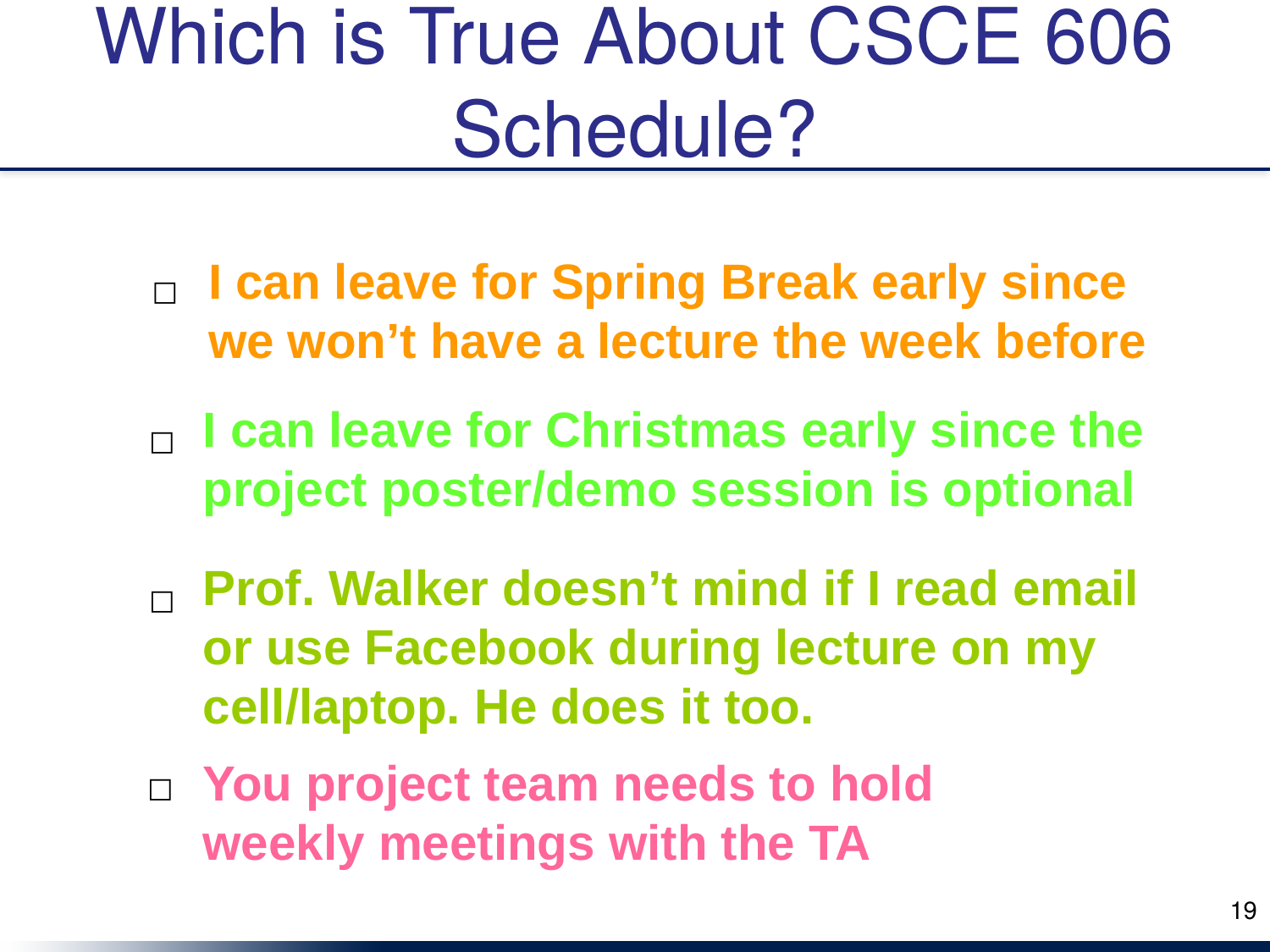

# Which is True About CSCE 606 Schedule?
I can leave for Spring Break early since we won’t have a lecture the week before
☐
I can leave for Christmas early since the project poster/demo session is optional
☐
Prof. Walker doesn’t mind if I read email or use Facebook during lecture on my cell/laptop. He does it too.
☐
You project team needs to hold weekly meetings with the TA
☐
19